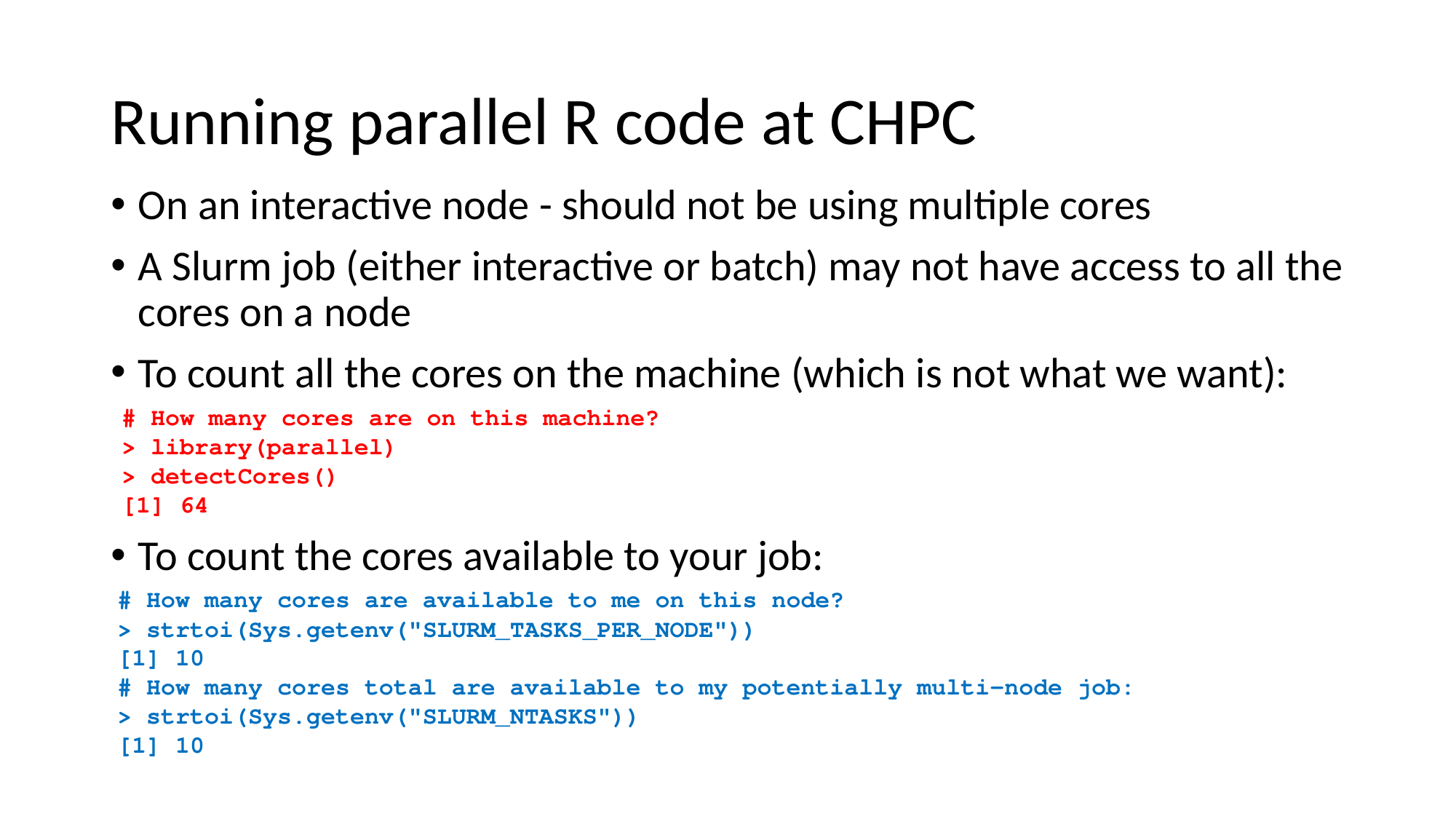

# Running parallel R code at CHPC
On an interactive node - should not be using multiple cores
A Slurm job (either interactive or batch) may not have access to all the cores on a node
To count all the cores on the machine (which is not what we want):

To count the cores available to your job:
# How many cores are on this machine?
> library(parallel)
> detectCores()
[1] 64
# How many cores are available to me on this node?
> strtoi(Sys.getenv("SLURM_TASKS_PER_NODE"))
[1] 10
# How many cores total are available to my potentially multi-node job:
> strtoi(Sys.getenv("SLURM_NTASKS"))
[1] 10